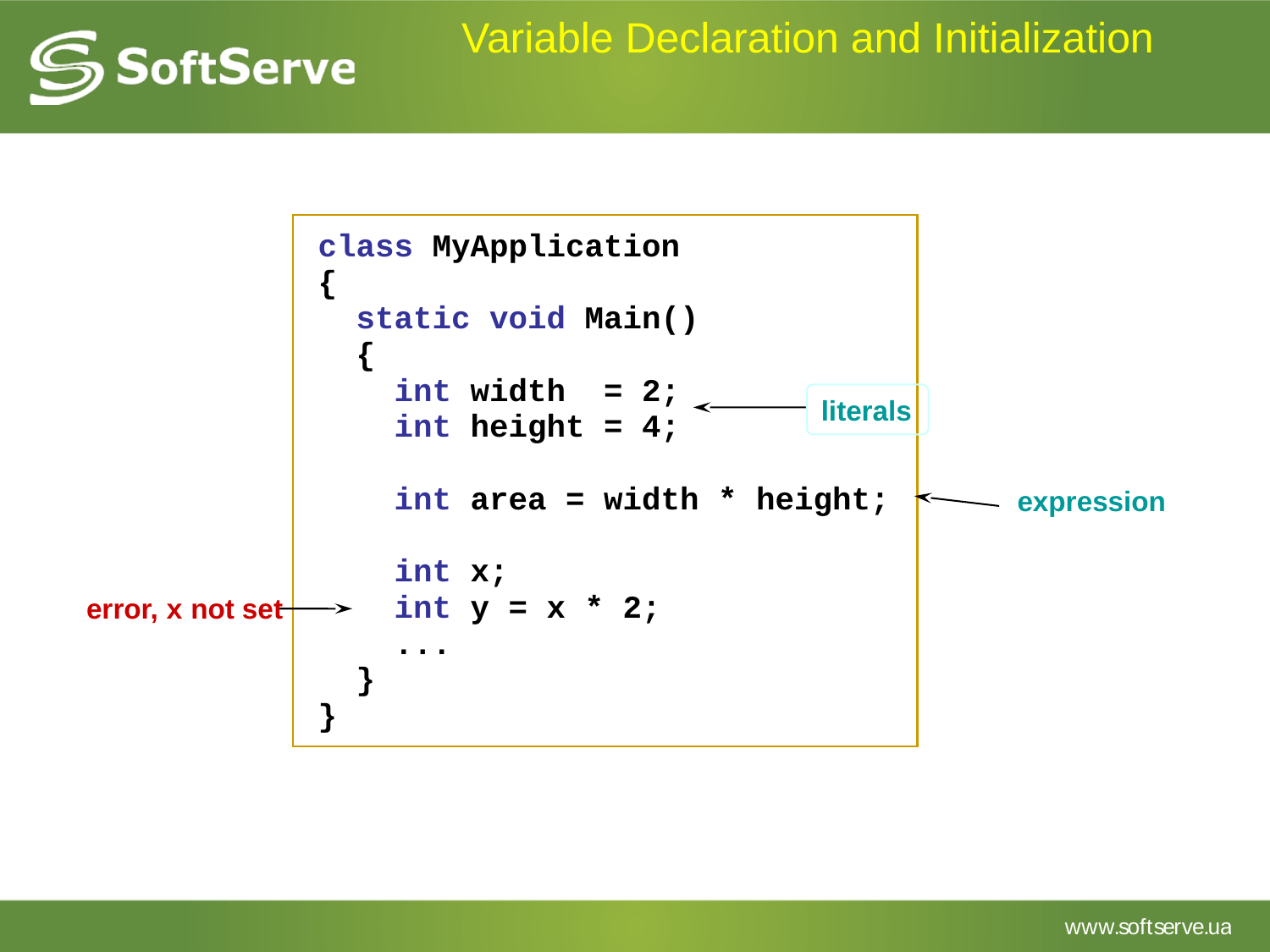

# Variable Declaration and Initialization

class MyApplication
{
  static void Main()
  {
    int width  = 2;
    int height = 4;

    int area = width * height;

    int x;
    int y = x * 2;
    ...
  }
}
literals

expression

error, x not set